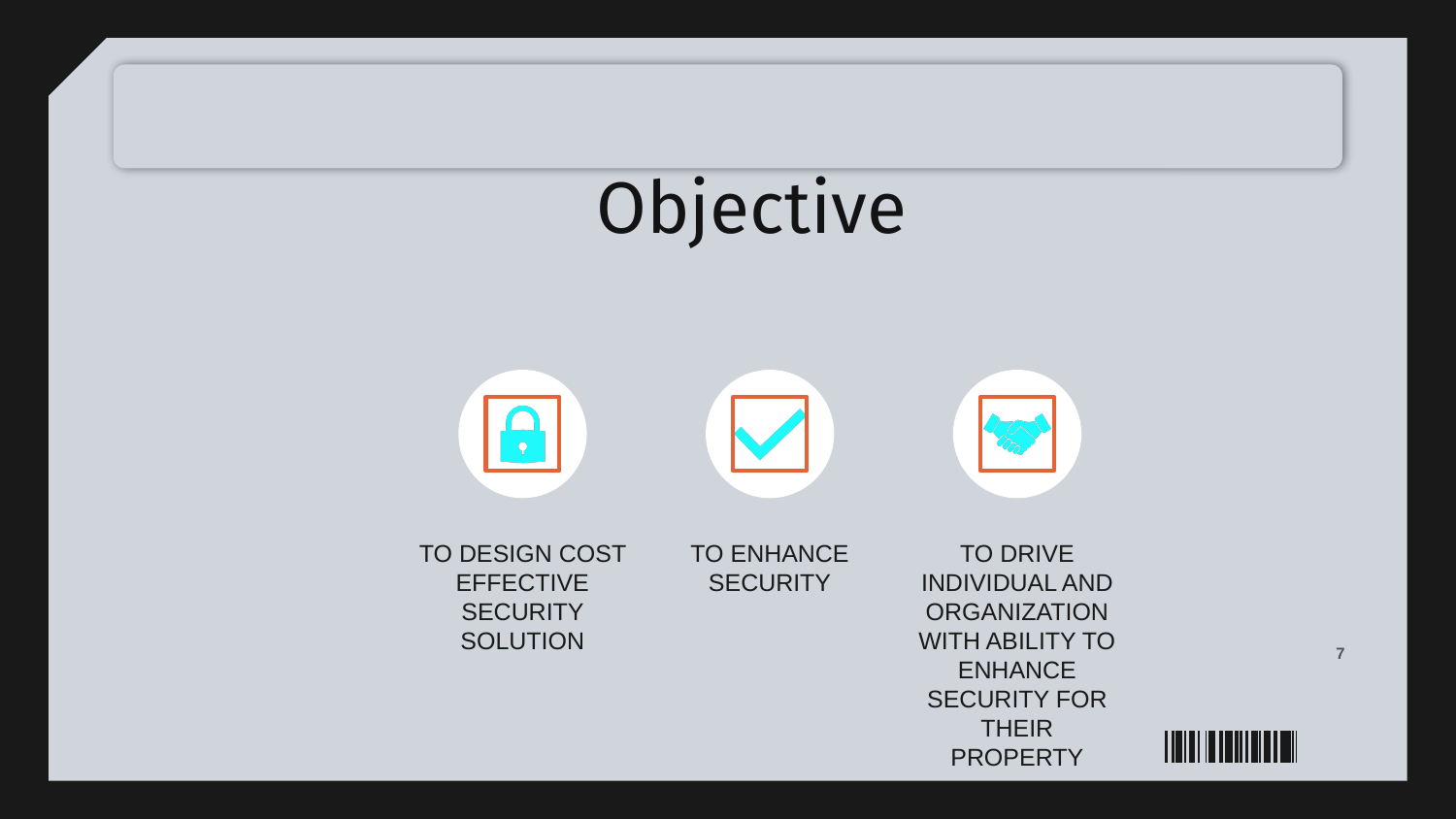

Objective
To design cost effective security solution​
To enhance security​
To drive individual and organization with ability to enhance security for their property
7
7